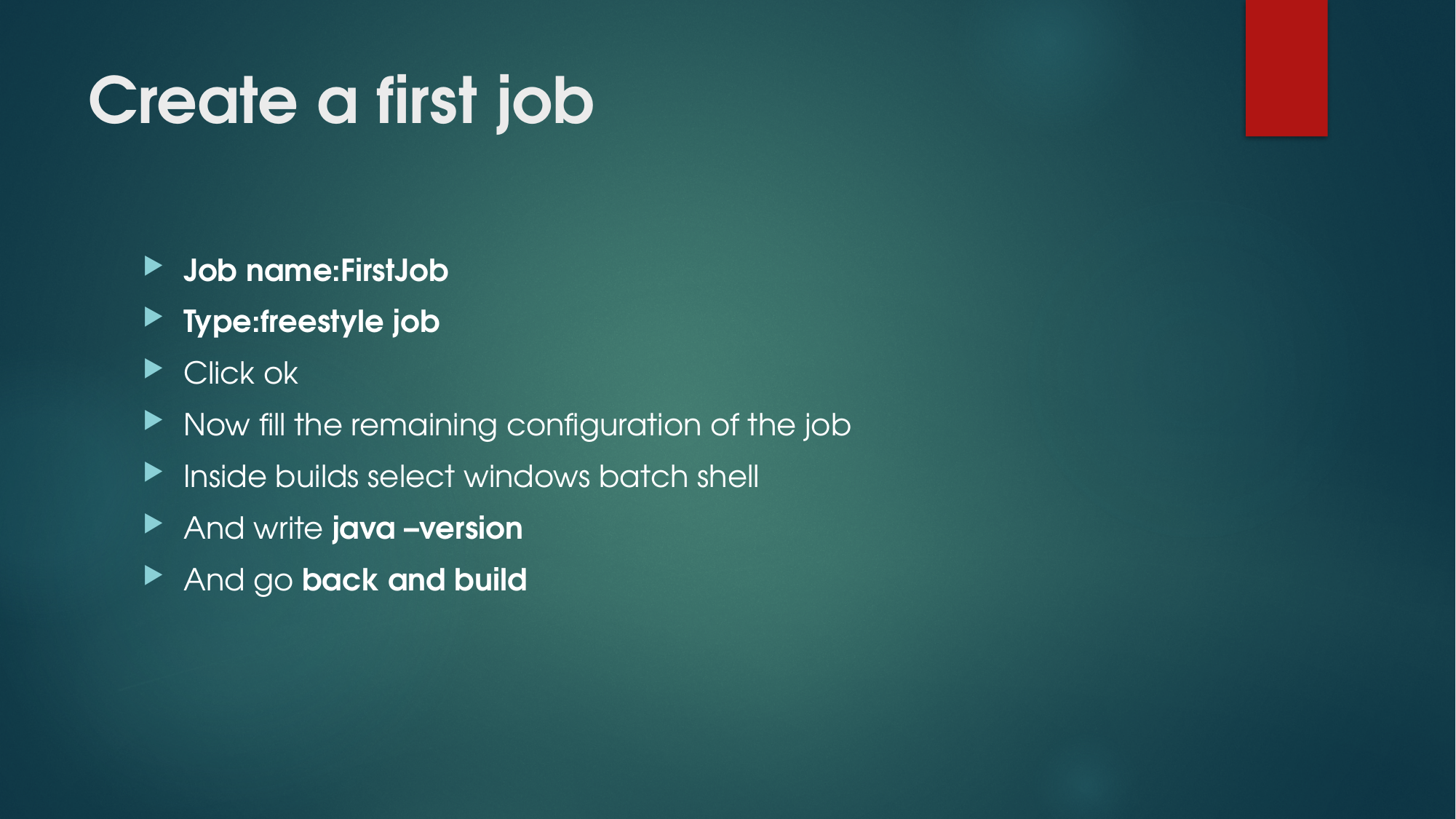

# Create a first job
Job name:FirstJob
Type:freestyle job
Click ok
Now fill the remaining configuration of the job
Inside builds select windows batch shell
And write java –version
And go back and build